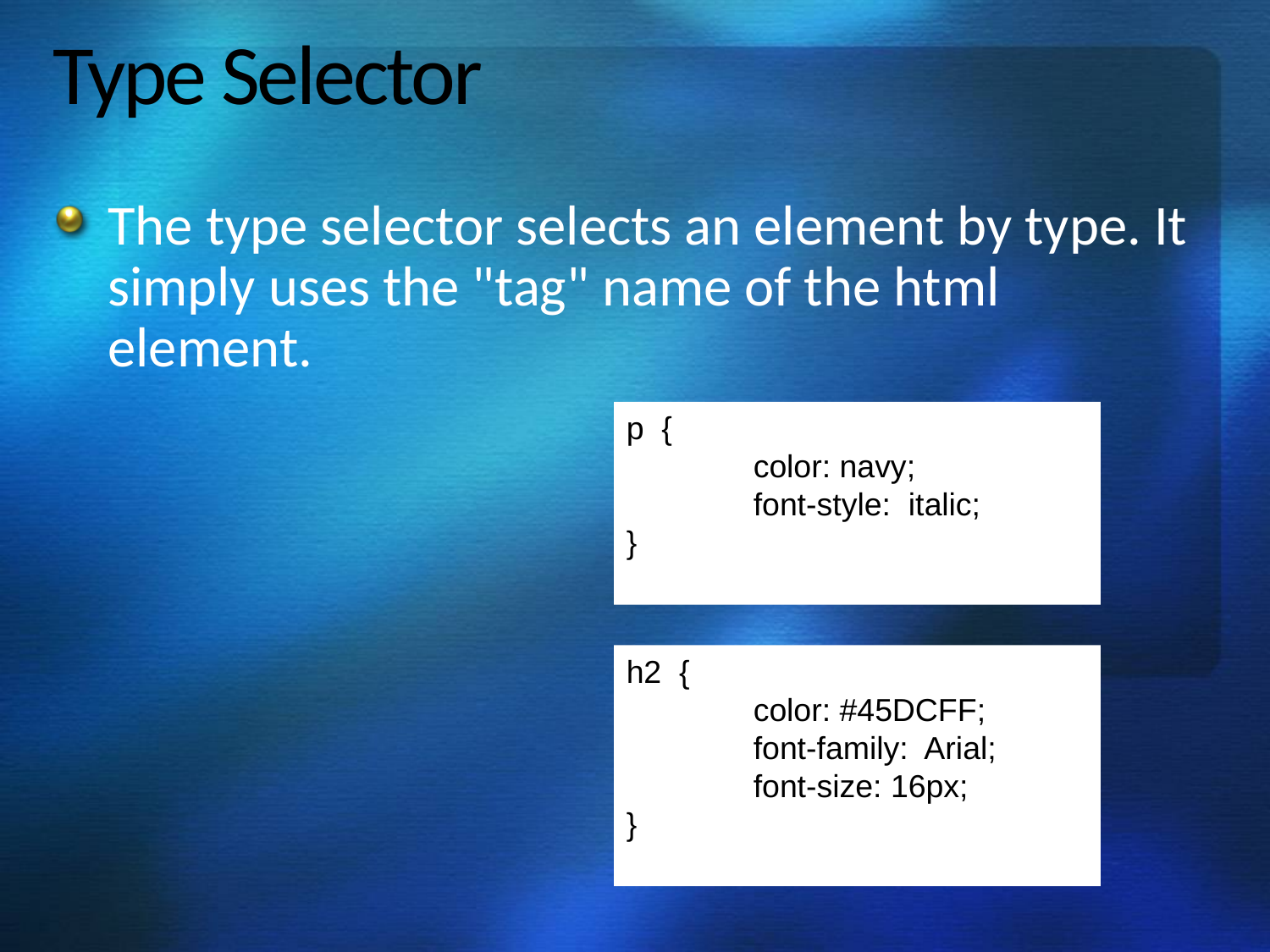

# Type Selector
The type selector selects an element by type. It simply uses the "tag" name of the html element.
p  {
	color: navy;
	font-style:  italic;
}

h2  {
	color: #45DCFF;
	font-family:  Arial;
	font-size: 16px;
}